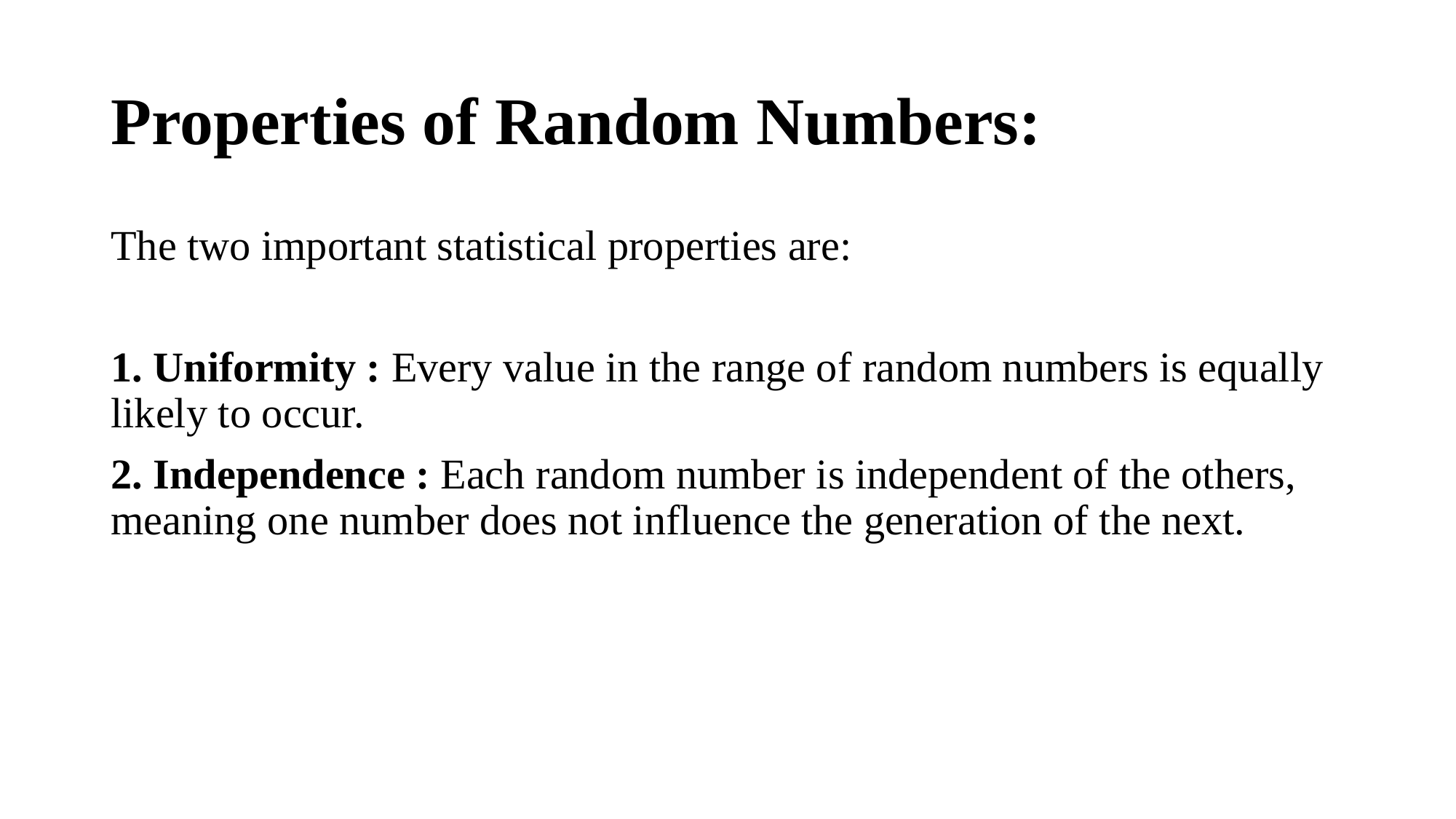

# Properties of Random Numbers:
The two important statistical properties are:

1. Uniformity : Every value in the range of random numbers is equally likely to occur.
2. Independence : Each random number is independent of the others, meaning one number does not influence the generation of the next.